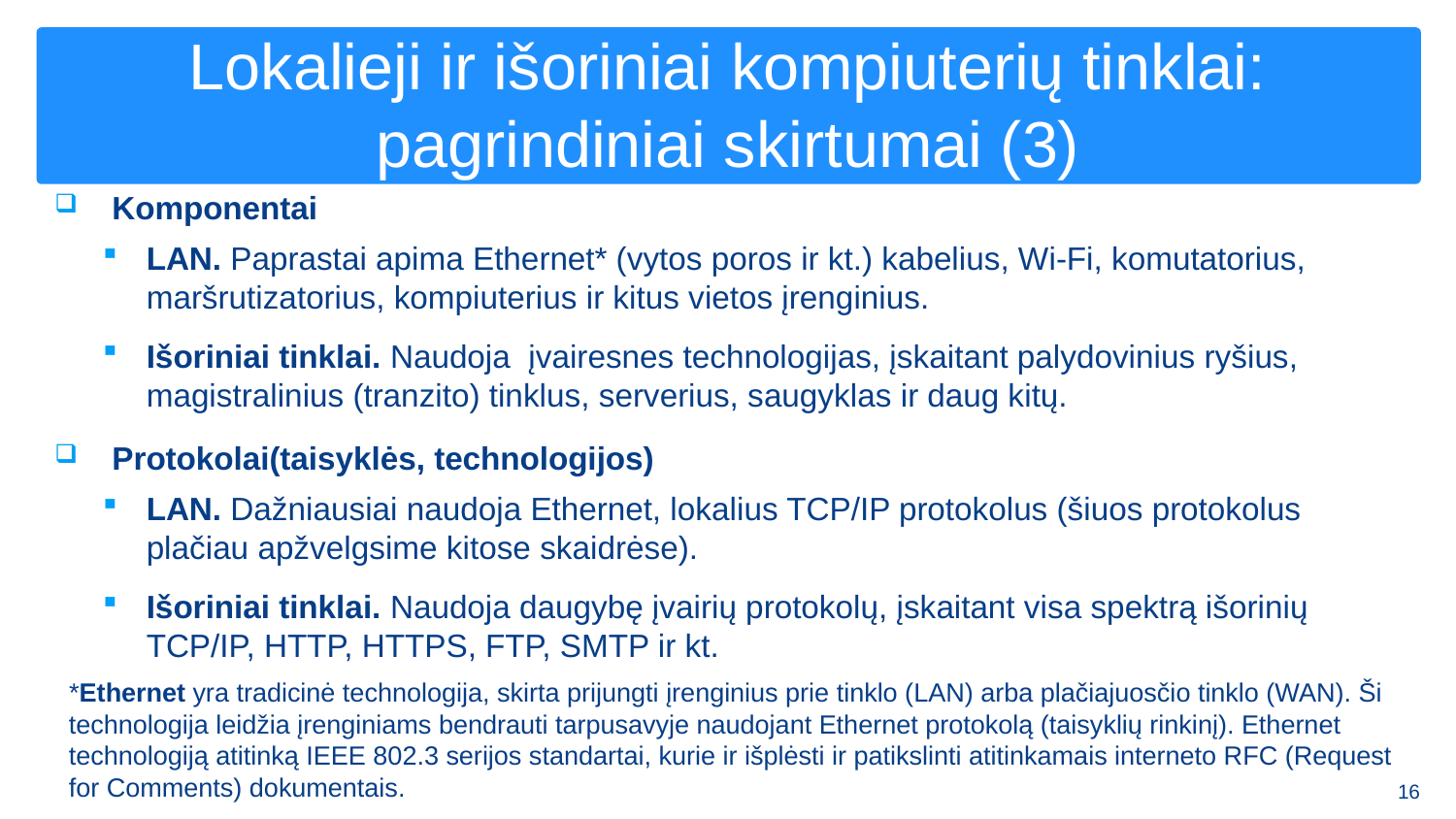

# Lokalieji ir išoriniai kompiuterių tinklai: pagrindiniai skirtumai (3)
Komponentai
LAN. Paprastai apima Ethernet* (vytos poros ir kt.) kabelius, Wi-Fi, komutatorius, maršrutizatorius, kompiuterius ir kitus vietos įrenginius.
Išoriniai tinklai. Naudoja  įvairesnes technologijas, įskaitant palydovinius ryšius, magistralinius (tranzito) tinklus, serverius, saugyklas ir daug kitų.
Protokolai(taisyklės, technologijos)
LAN. Dažniausiai naudoja Ethernet, lokalius TCP/IP protokolus (šiuos protokolus plačiau apžvelgsime kitose skaidrėse).
Išoriniai tinklai. Naudoja daugybę įvairių protokolų, įskaitant visa spektrą išorinių TCP/IP, HTTP, HTTPS, FTP, SMTP ir kt.
*Ethernet yra tradicinė technologija, skirta prijungti įrenginius prie tinklo (LAN) arba plačiajuosčio tinklo (WAN). Ši technologija leidžia įrenginiams bendrauti tarpusavyje naudojant Ethernet protokolą (taisyklių rinkinį). Ethernet technologiją atitinką IEEE 802.3 serijos standartai, kurie ir išplėsti ir patikslinti atitinkamais interneto RFC (Request for Comments) dokumentais.
16